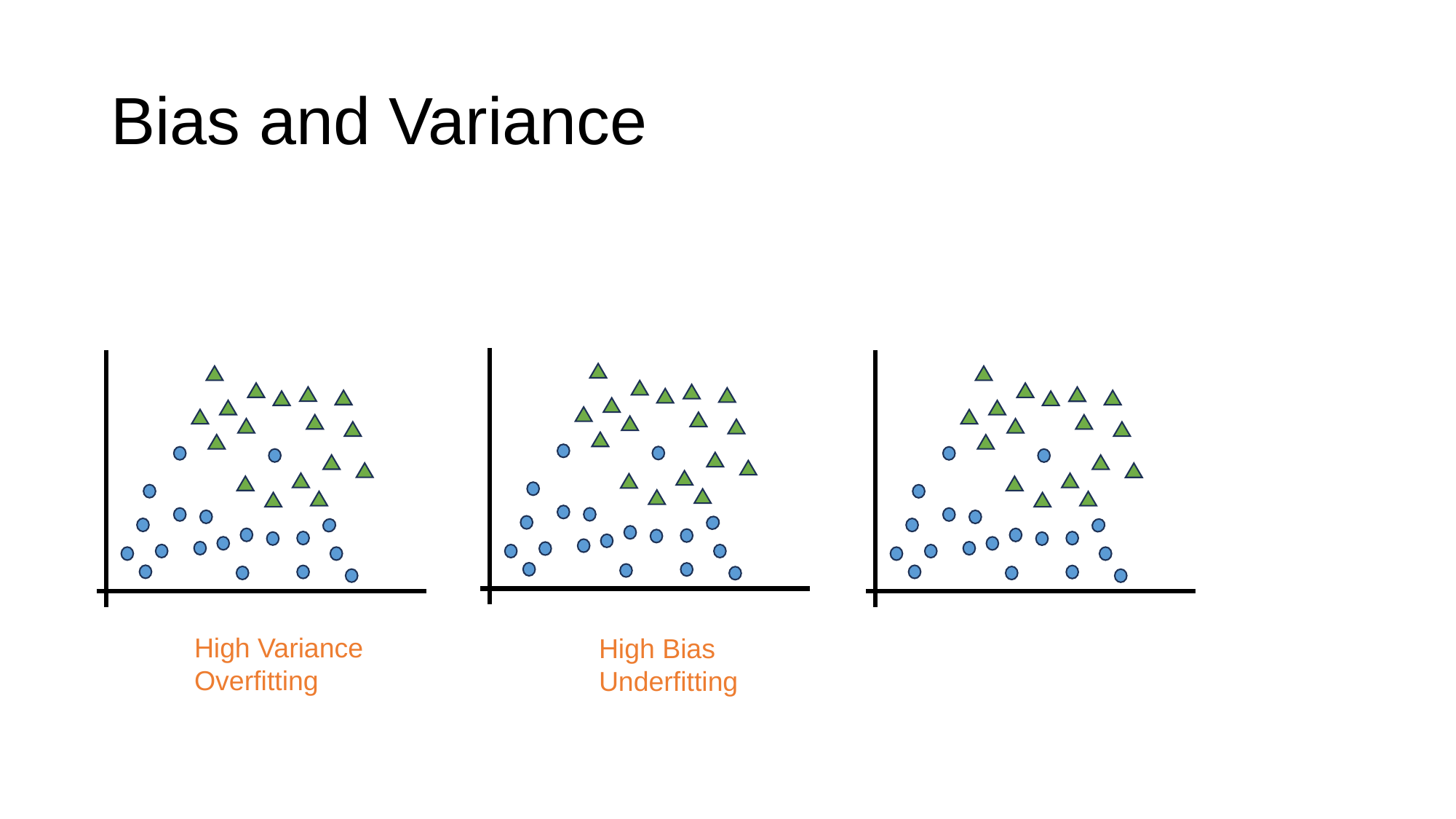

# Bias and Variance

High Variance
Overfitting
High Bias
Underfitting